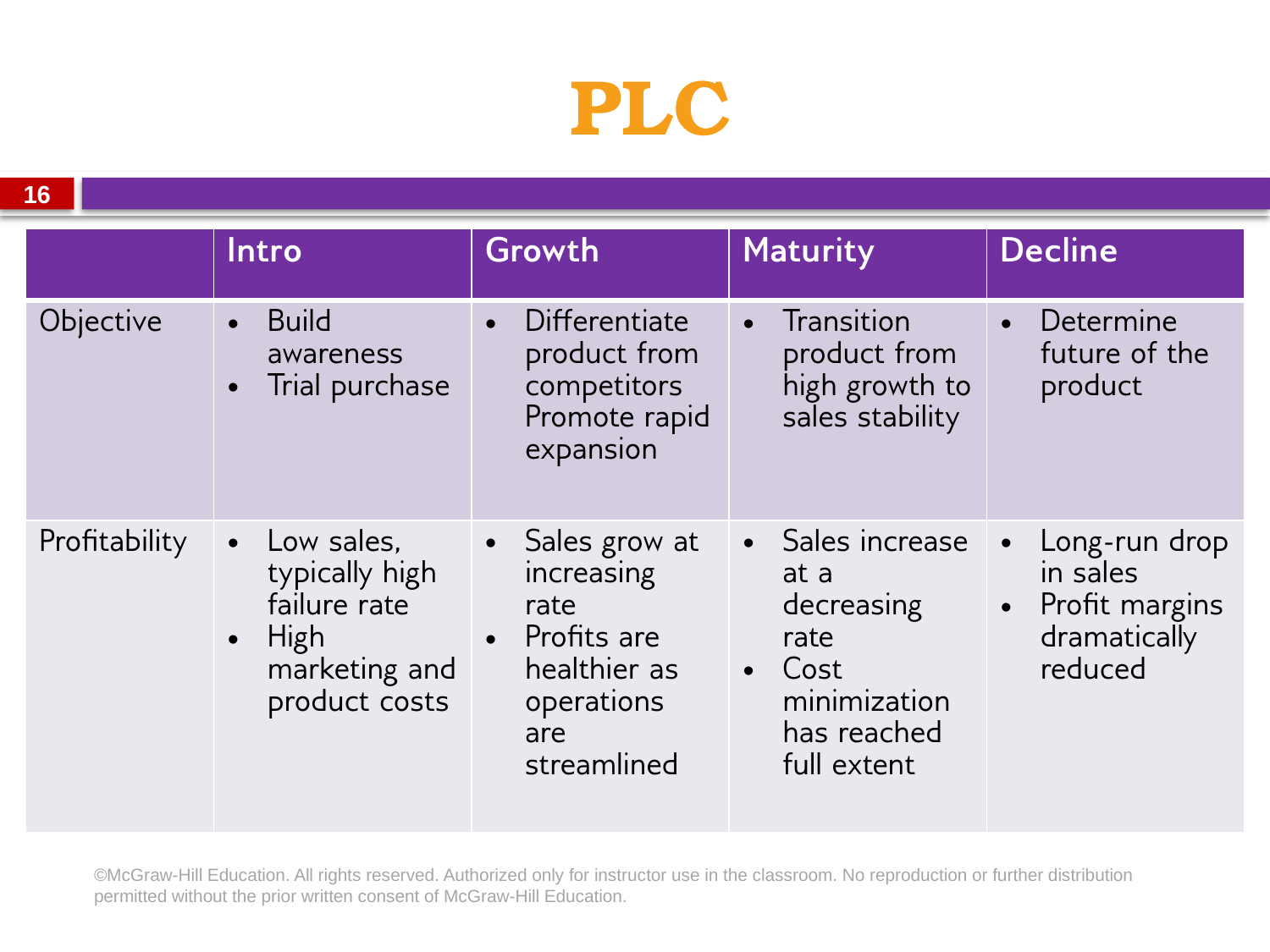

# PLC
16
|  | Intro | Growth | Maturity | Decline |
| --- | --- | --- | --- | --- |
| Objective | Build awareness Trial purchase | Differentiate product from competitors Promote rapid expansion | Transition product from high growth to sales stability | Determine future of the product |
| Profitability | Low sales, typically high failure rate High marketing and product costs | Sales grow at increasing rate Profits are healthier as operations are streamlined | Sales increase at a decreasing rate Cost minimization has reached full extent | Long-run drop in sales Profit margins dramatically reduced |